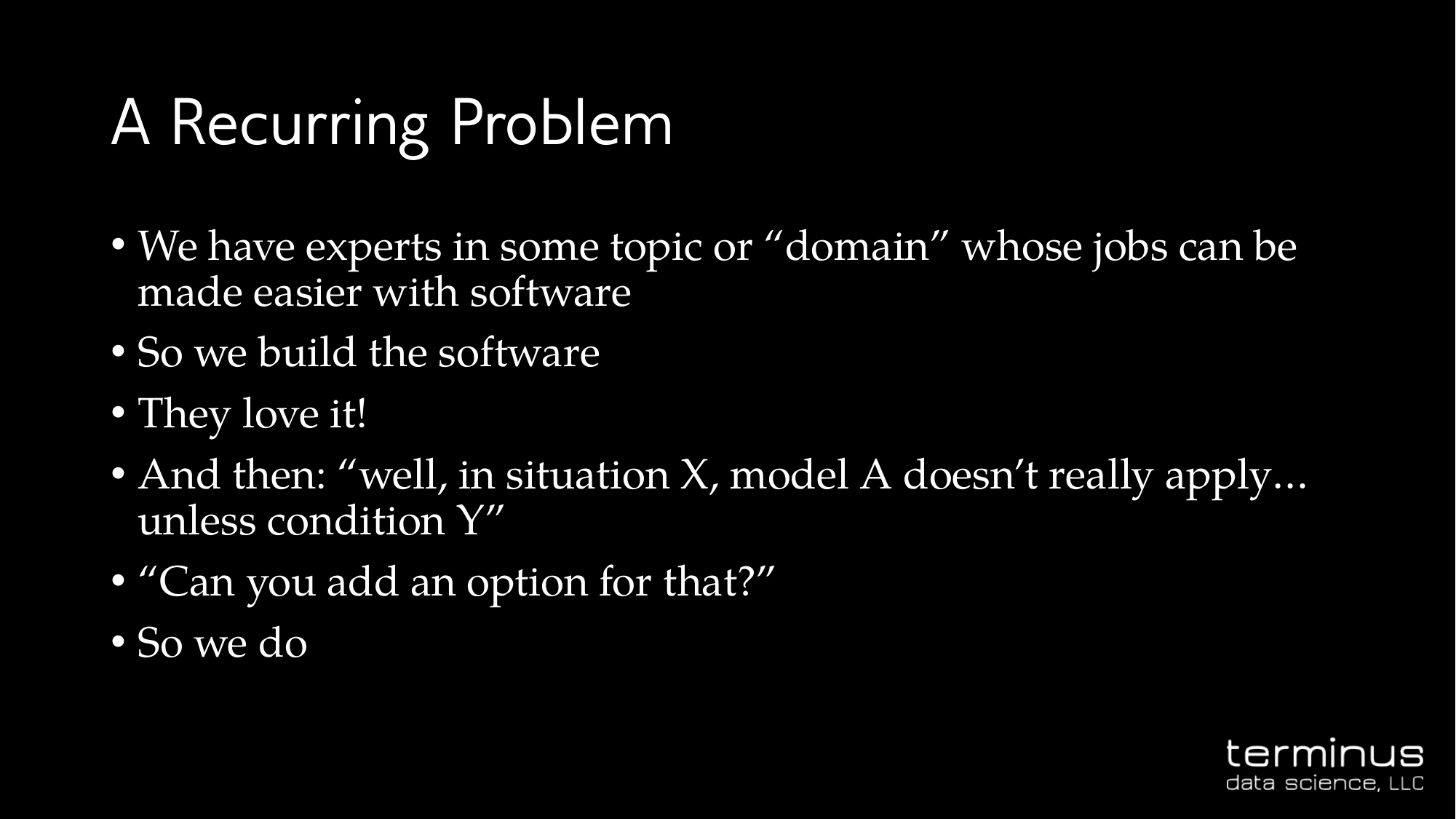

# A Recurring Problem
We have experts in some topic or “domain” whose jobs can be made easier with software
So we build the software
They love it!
And then: “well, in situation X, model A doesn’t really apply… unless condition Y”
“Can you add an option for that?”
So we do